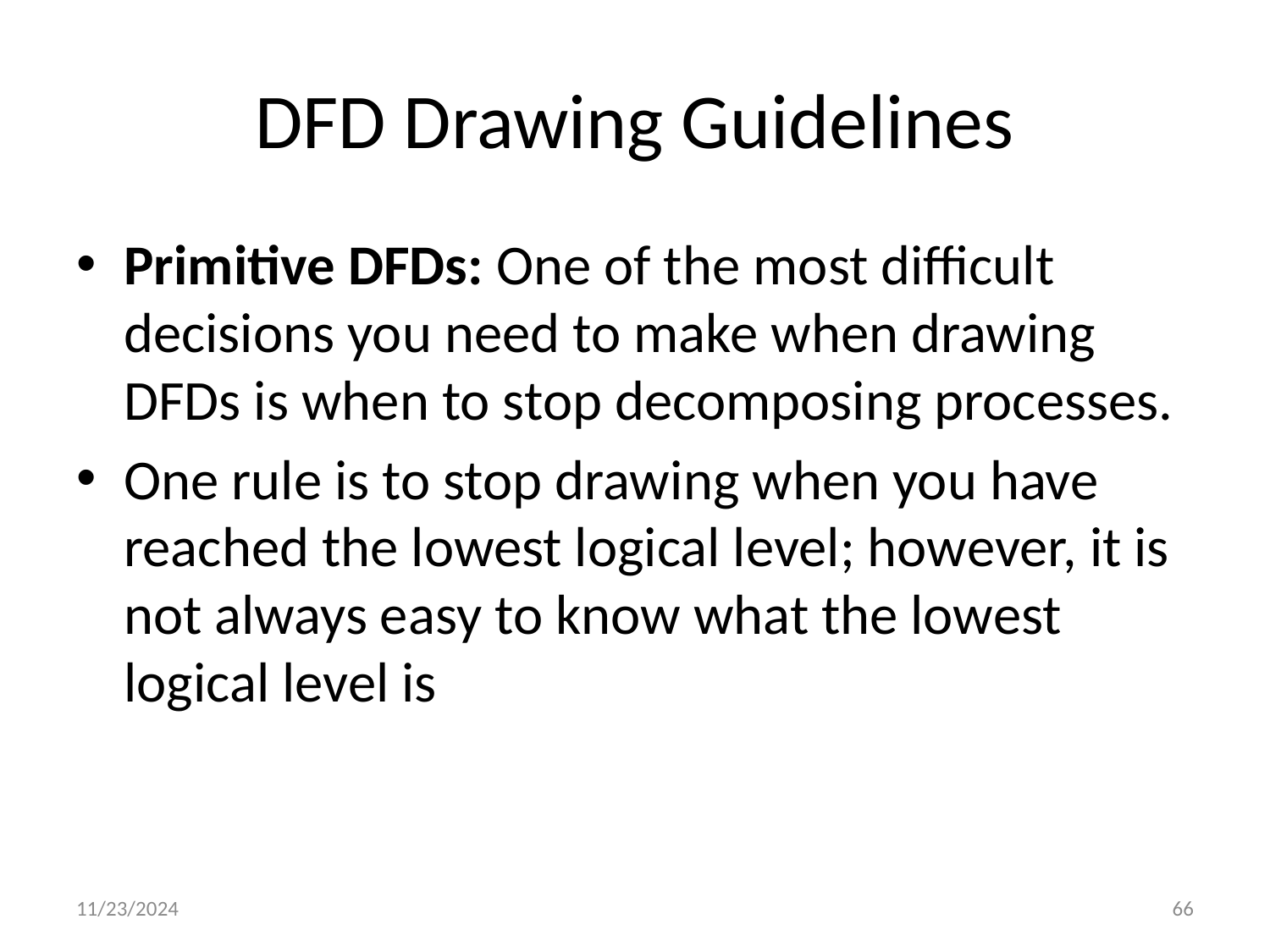

# DFD Drawing Guidelines
Primitive DFDs: One of the most difficult decisions you need to make when drawing DFDs is when to stop decomposing processes.
One rule is to stop drawing when you have reached the lowest logical level; however, it is not always easy to know what the lowest logical level is

11/23/2024
66